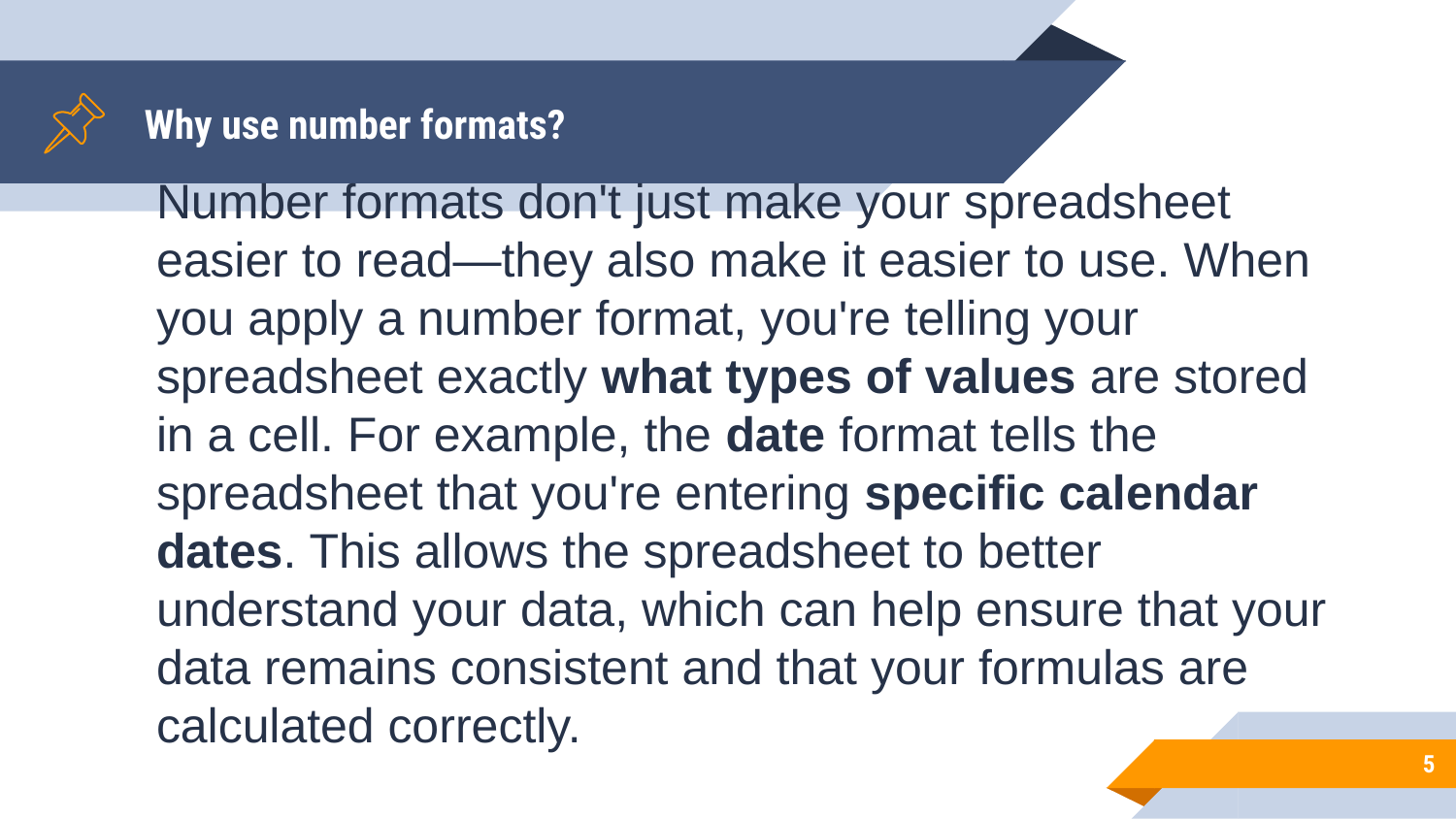

# Why use number formats?

Number formats don't just make your spreadsheet easier to read—they also make it easier to use. When you apply a number format, you're telling your spreadsheet exactly what types of values are stored in a cell. For example, the date format tells the spreadsheet that you're entering specific calendar dates. This allows the spreadsheet to better understand your data, which can help ensure that your data remains consistent and that your formulas are calculated correctly.
5